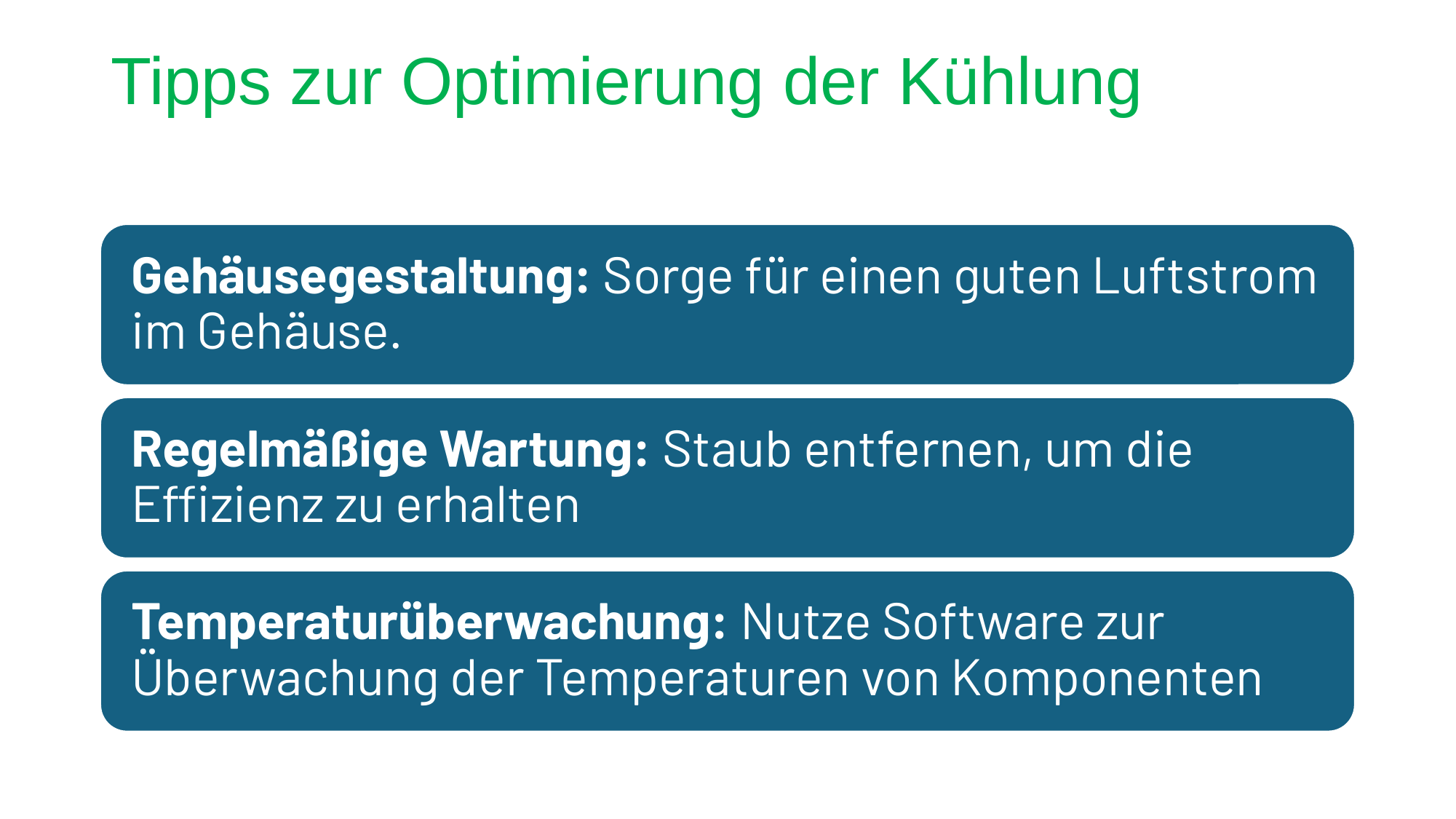

# Tipps zur Optimierung der Kühlung
Gehäusegestaltung: Sorge für einen guten Luftstrom im Gehäuse.
Regelmäßige Wartung: Staub entfernen, um die Effizienz zu erhalten
Temperaturüberwachung: Nutze Software zur Überwachung der Temperaturen von Komponenten